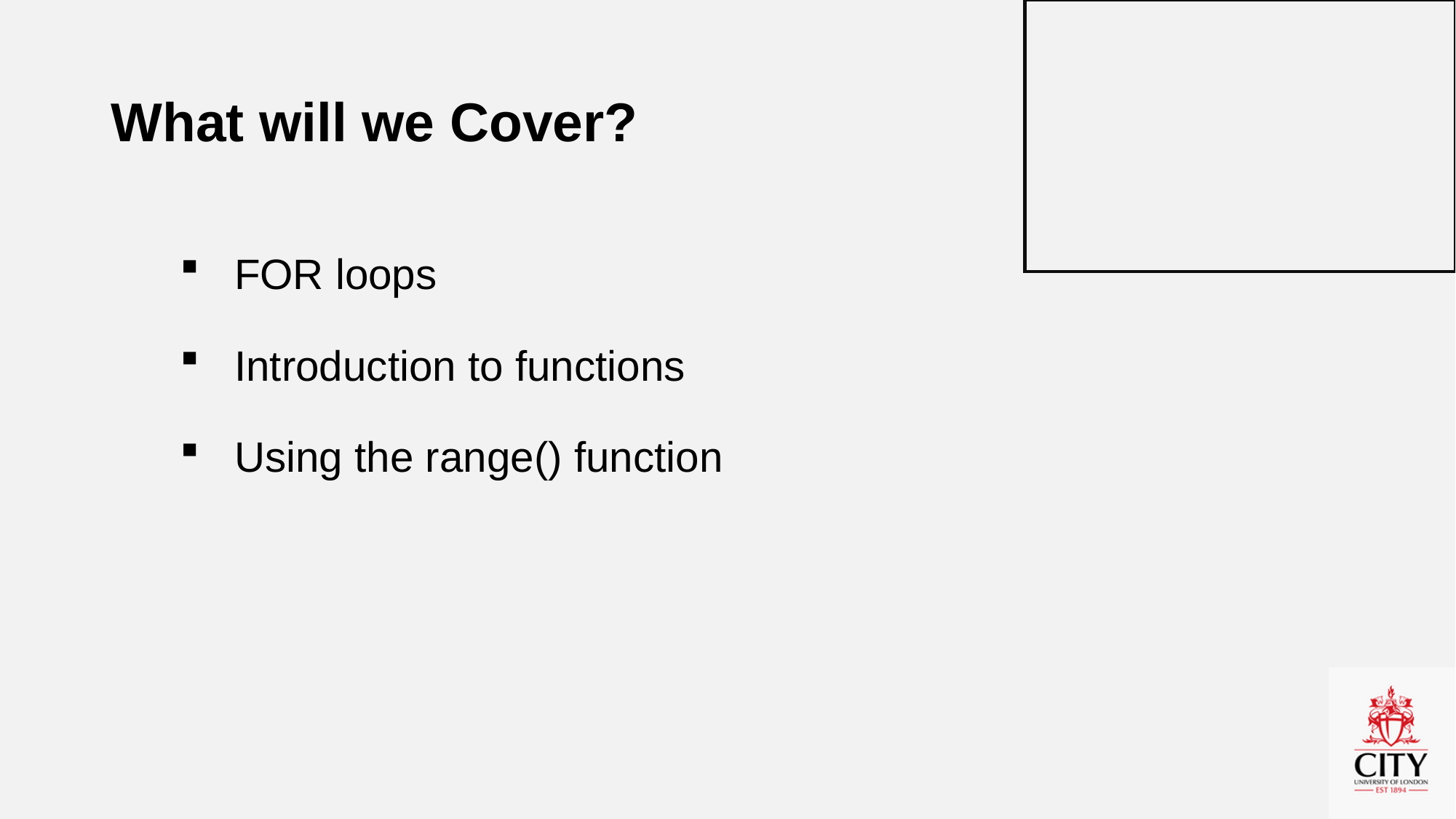

# What will we Cover?
FOR loops
Introduction to functions
Using the range() function